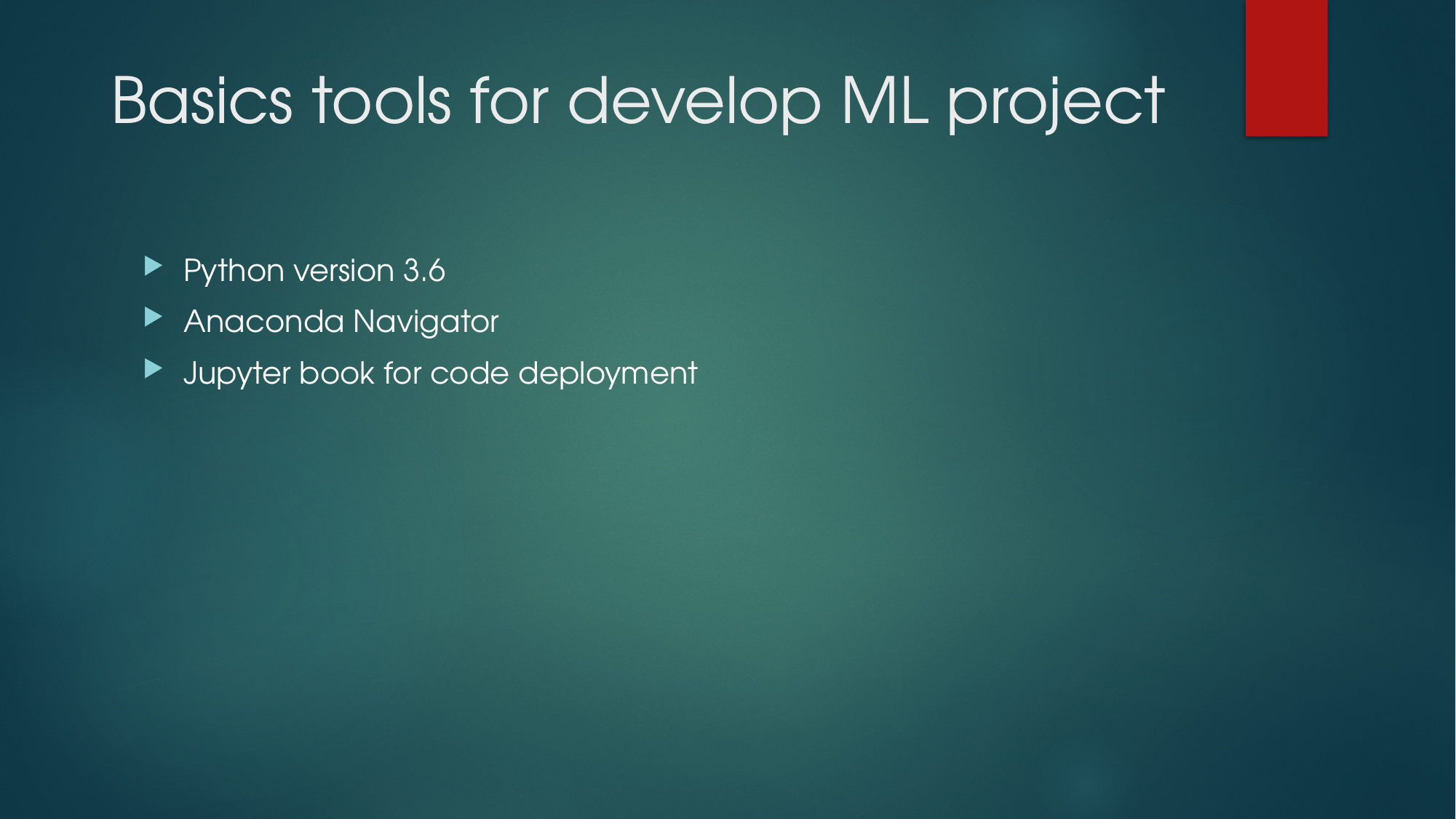

# Basics tools for develop ML project
Python version 3.6
Anaconda Navigator
Jupyter book for code deployment